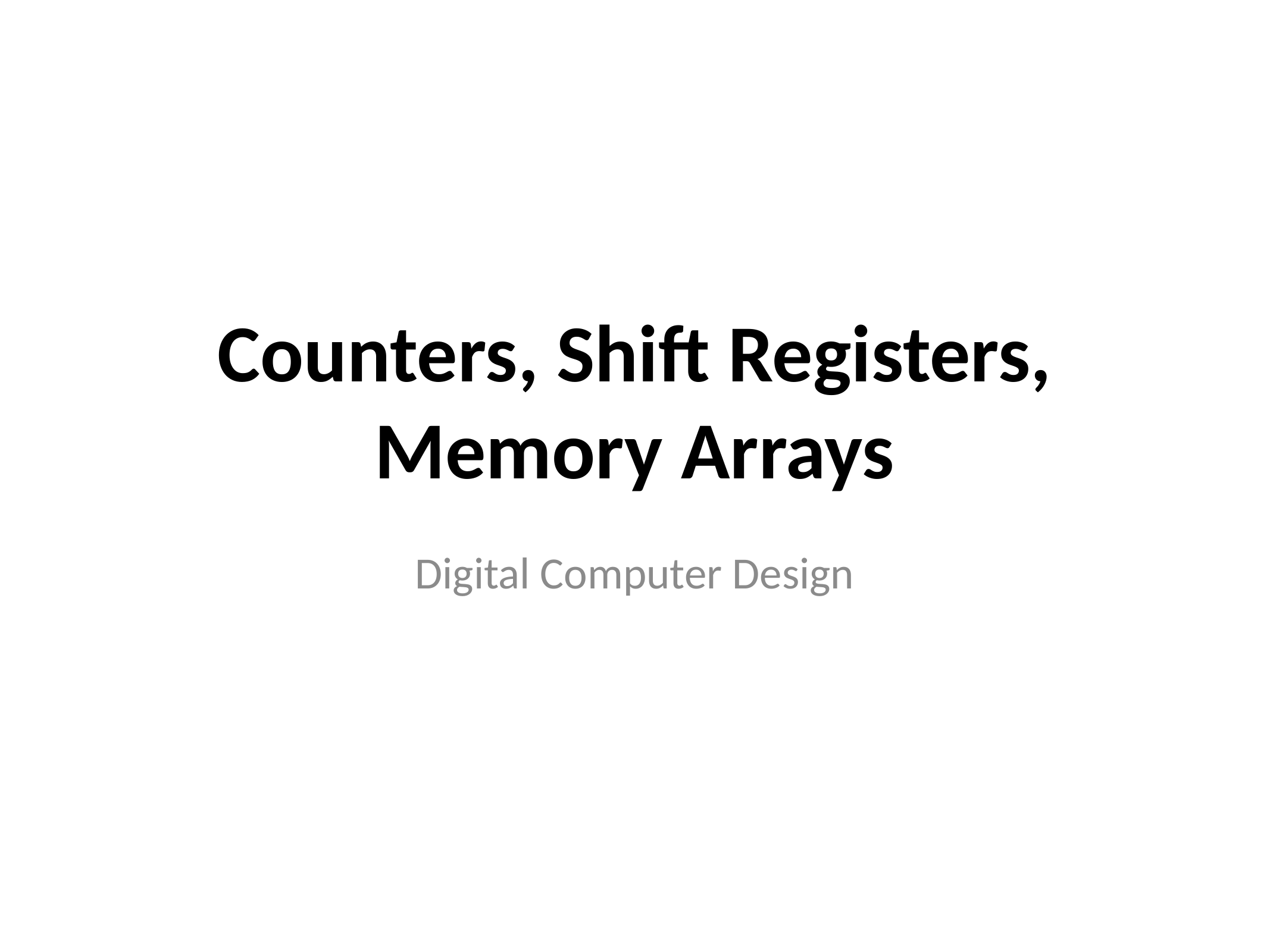

# Counters, Shift Registers, Memory Arrays
Digital Computer Design